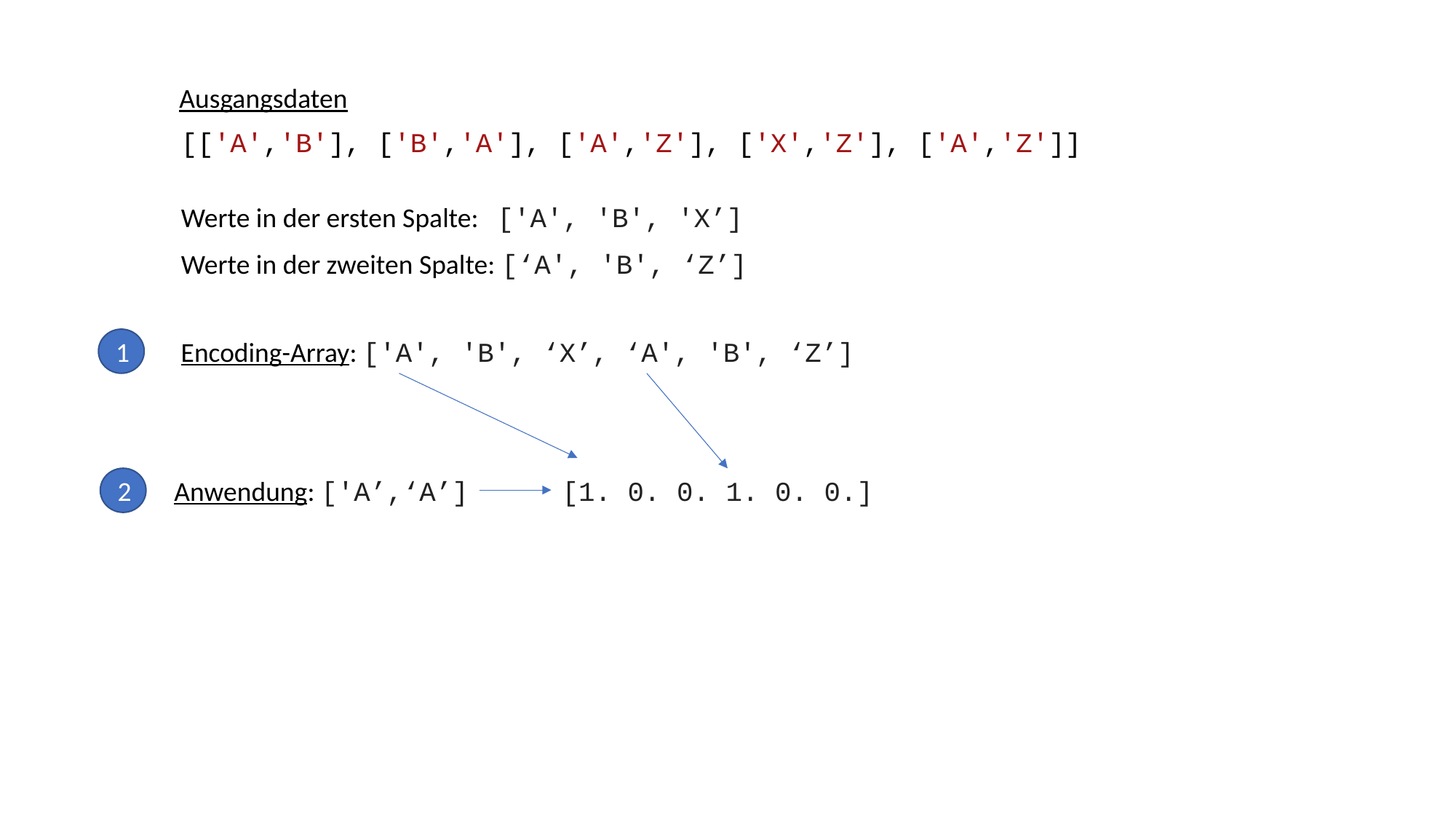

Ausgangsdaten
[['A','B'], ['B','A'], ['A','Z'], ['X','Z'], ['A','Z']]
Werte in der ersten Spalte:   ['A', 'B', 'X’]
Werte in der zweiten Spalte: [‘A', 'B', ‘Z’]
1
Encoding-Array: ['A', 'B', ‘X’, ‘A', 'B', ‘Z’]
2
Anwendung: ['A’,‘A’]
[1. 0. 0. 1. 0. 0.]